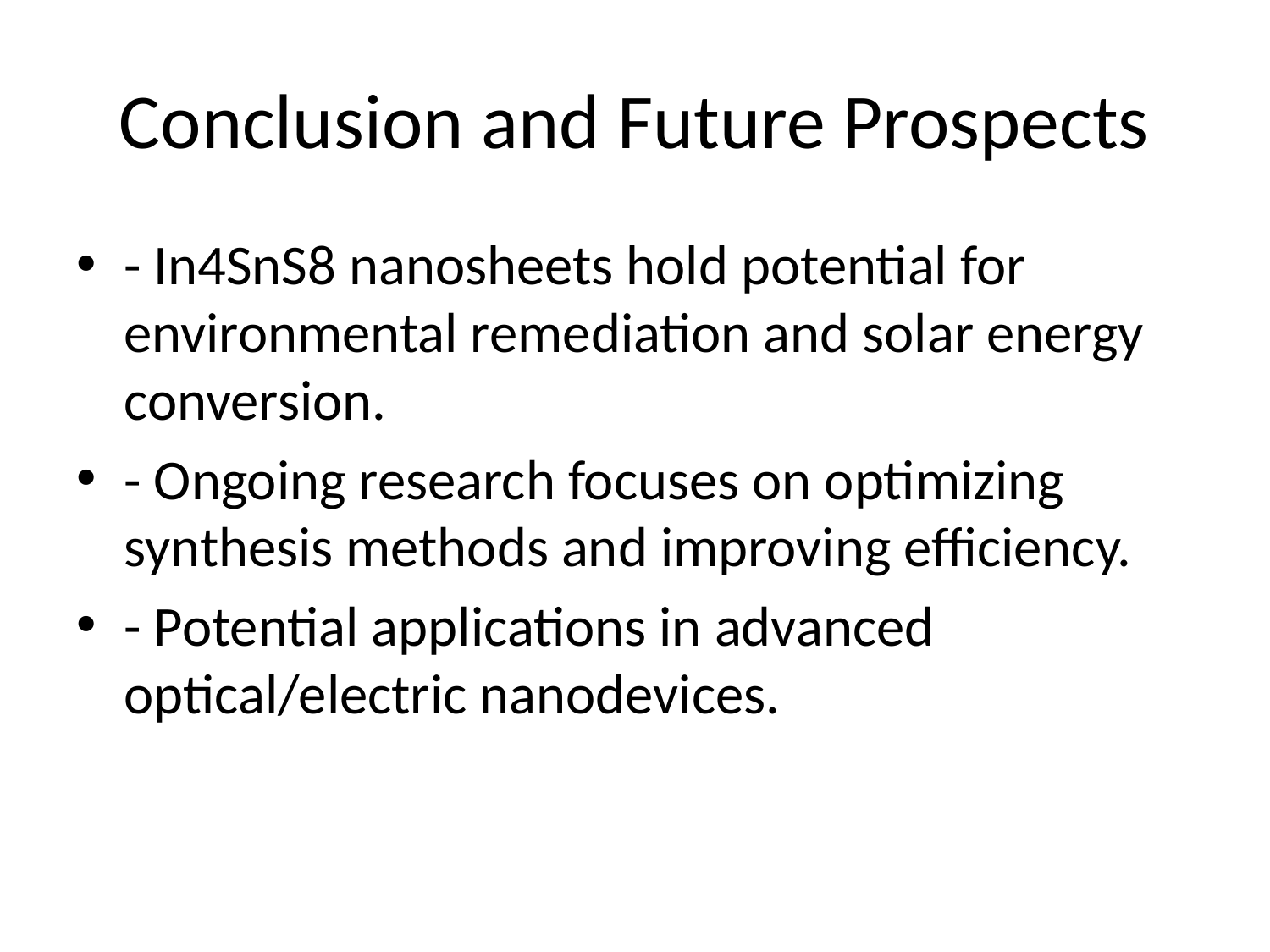

# Conclusion and Future Prospects
- In4SnS8 nanosheets hold potential for environmental remediation and solar energy conversion.
- Ongoing research focuses on optimizing synthesis methods and improving efficiency.
- Potential applications in advanced optical/electric nanodevices.